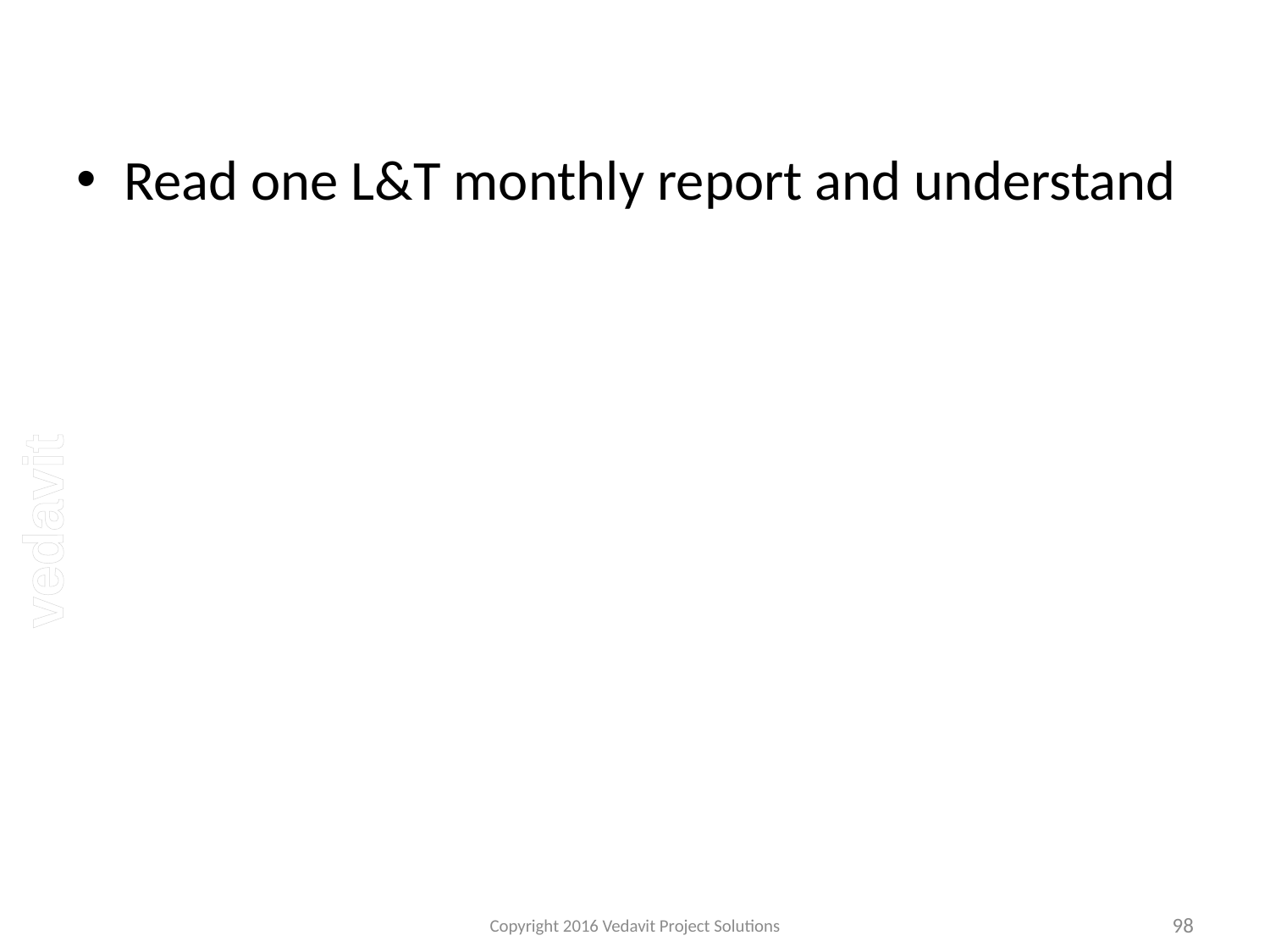

#
Read one L&T monthly report and understand
Copyright 2016 Vedavit Project Solutions
98